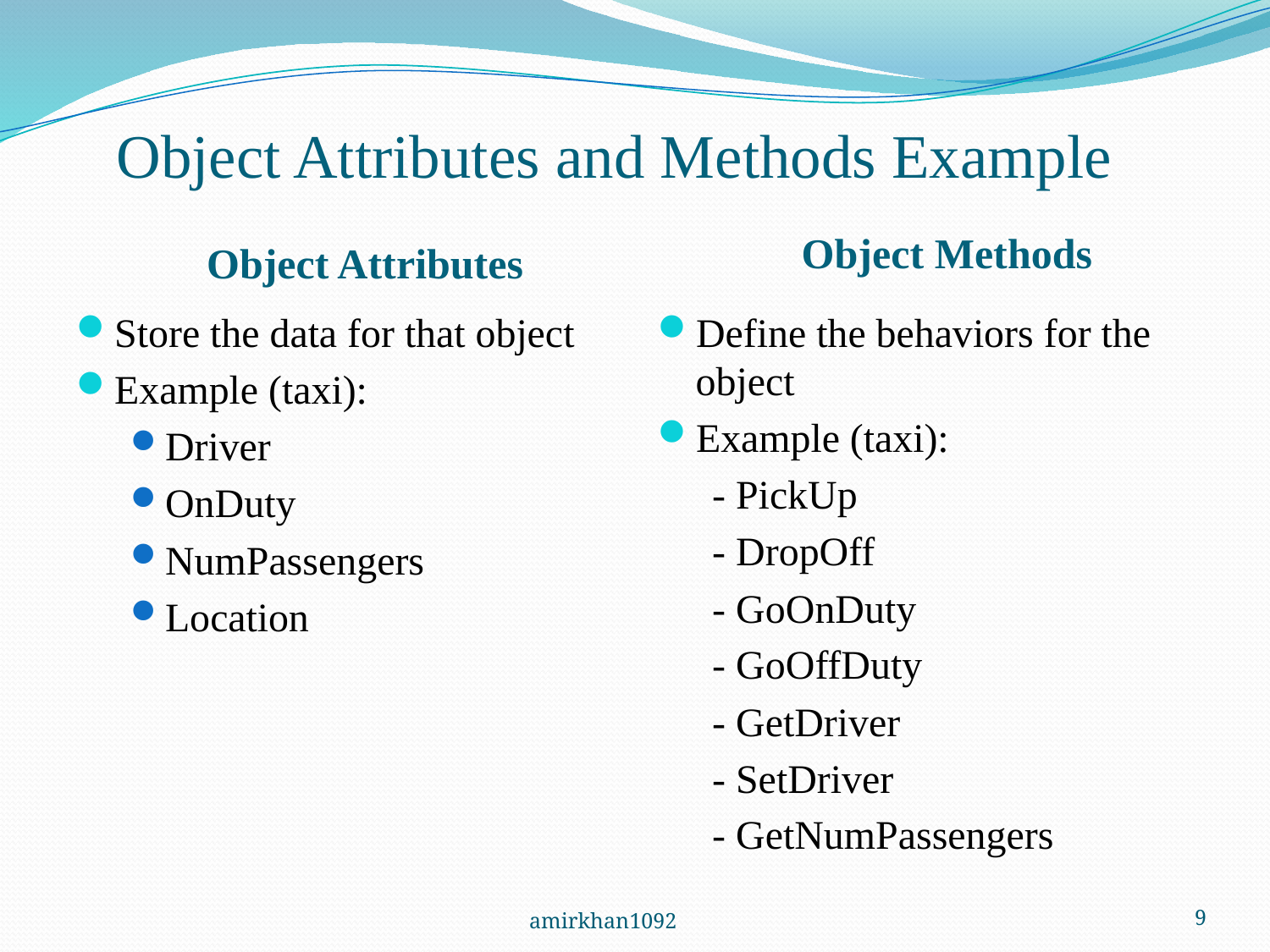

# Object Attributes and Methods Example
Object Methods
Object Attributes
Store the data for that object
Example (taxi):
Driver
OnDuty
NumPassengers
Location
Define the behaviors for the object
Example (taxi):
- PickUp
- DropOff
- GoOnDuty
- GoOffDuty
- GetDriver
- SetDriver
- GetNumPassengers

amirkhan1092
9